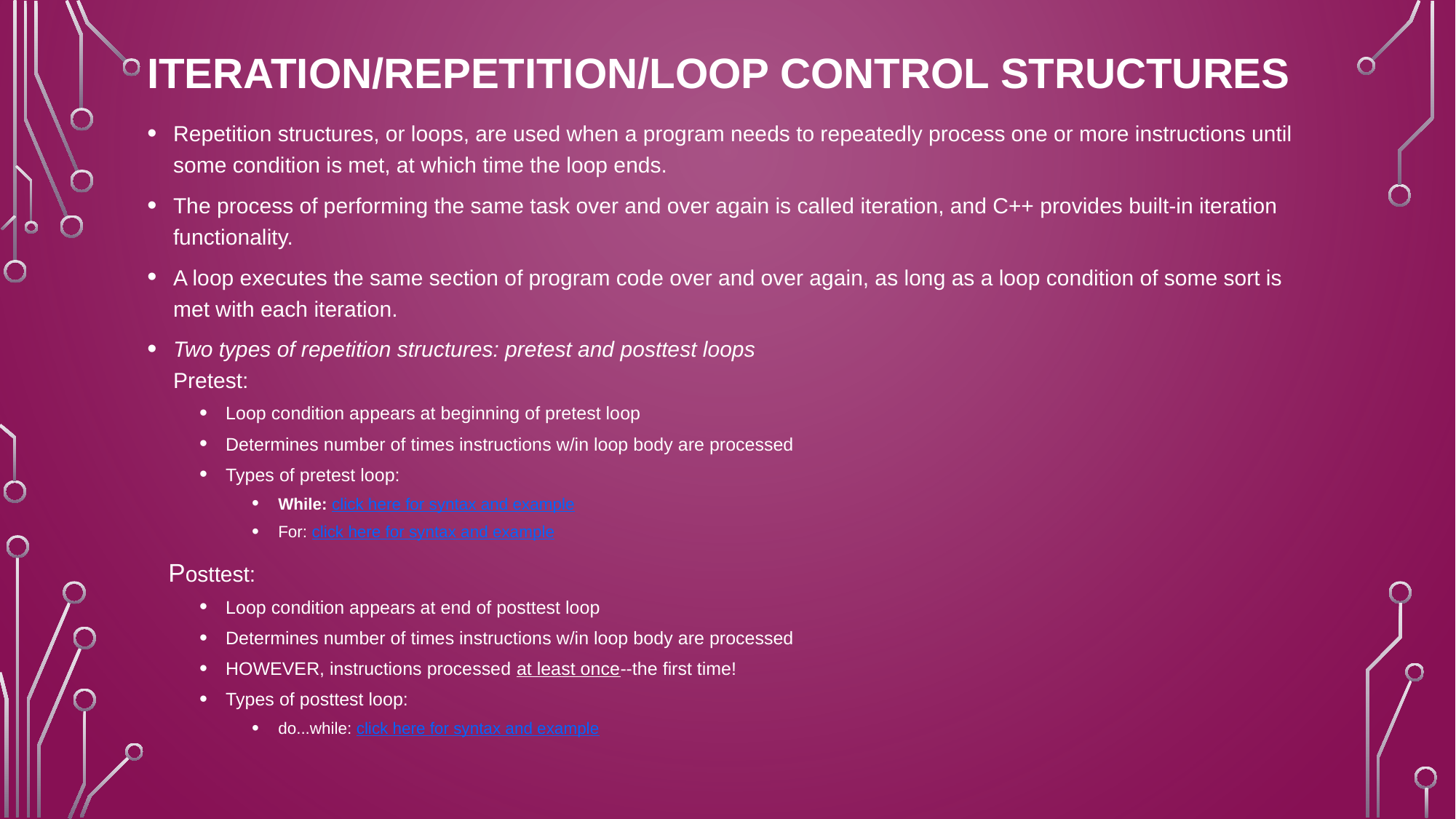

# Iteration/repetition/loop control structures
Repetition structures, or loops, are used when a program needs to repeatedly process one or more instructions until some condition is met, at which time the loop ends.
The process of performing the same task over and over again is called iteration, and C++ provides built-in iteration functionality.
A loop executes the same section of program code over and over again, as long as a loop condition of some sort is met with each iteration.
Two types of repetition structures: pretest and posttest loops
Pretest:
Loop condition appears at beginning of pretest loop
Determines number of times instructions w/in loop body are processed
Types of pretest loop:
While: click here for syntax and example
For: click here for syntax and example
   Posttest:
Loop condition appears at end of posttest loop
Determines number of times instructions w/in loop body are processed
HOWEVER, instructions processed at least once--the first time!
Types of posttest loop:
do...while: click here for syntax and example